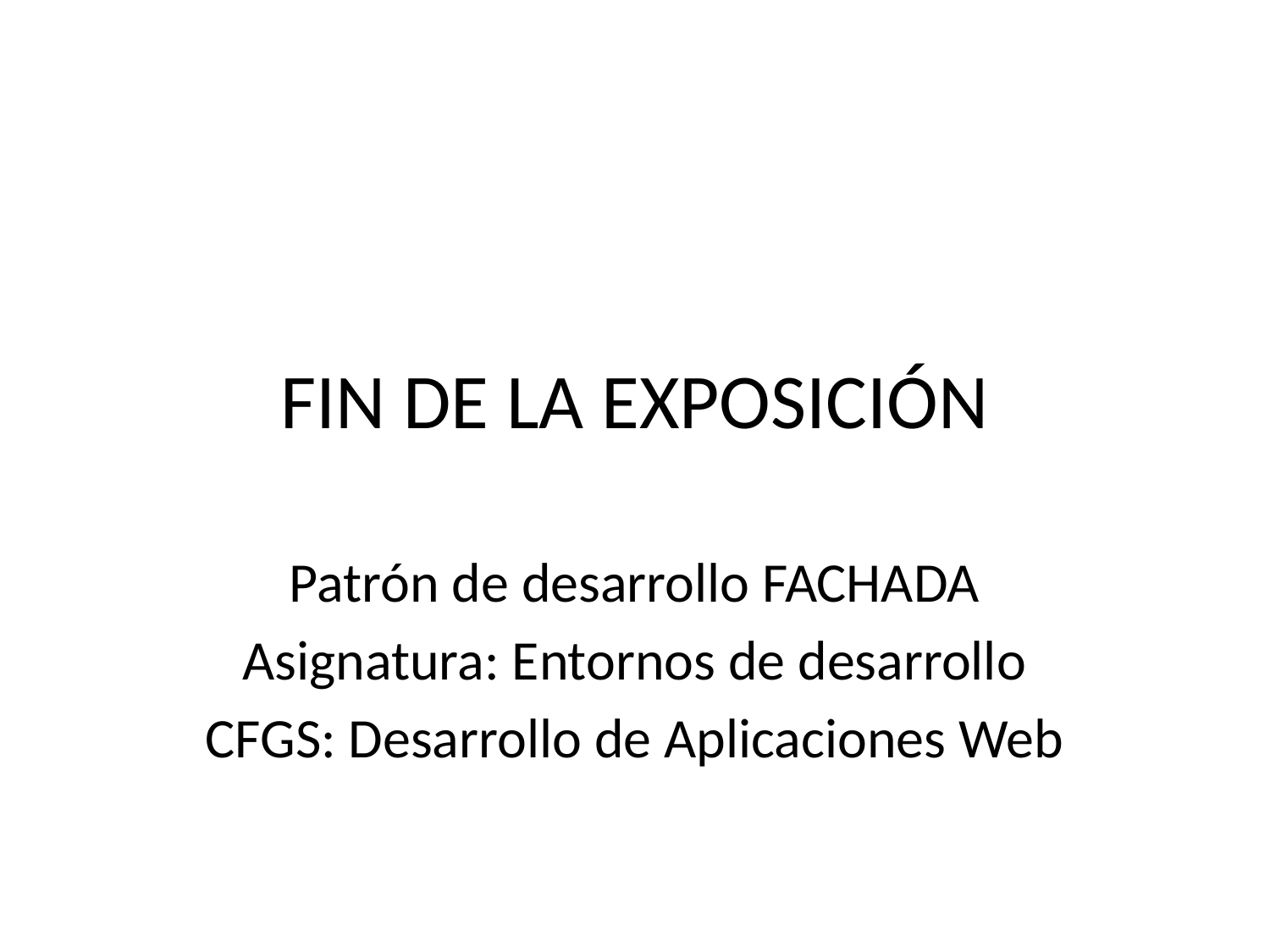

# FIN DE LA EXPOSICIÓN
Patrón de desarrollo FACHADA
Asignatura: Entornos de desarrollo
CFGS: Desarrollo de Aplicaciones Web